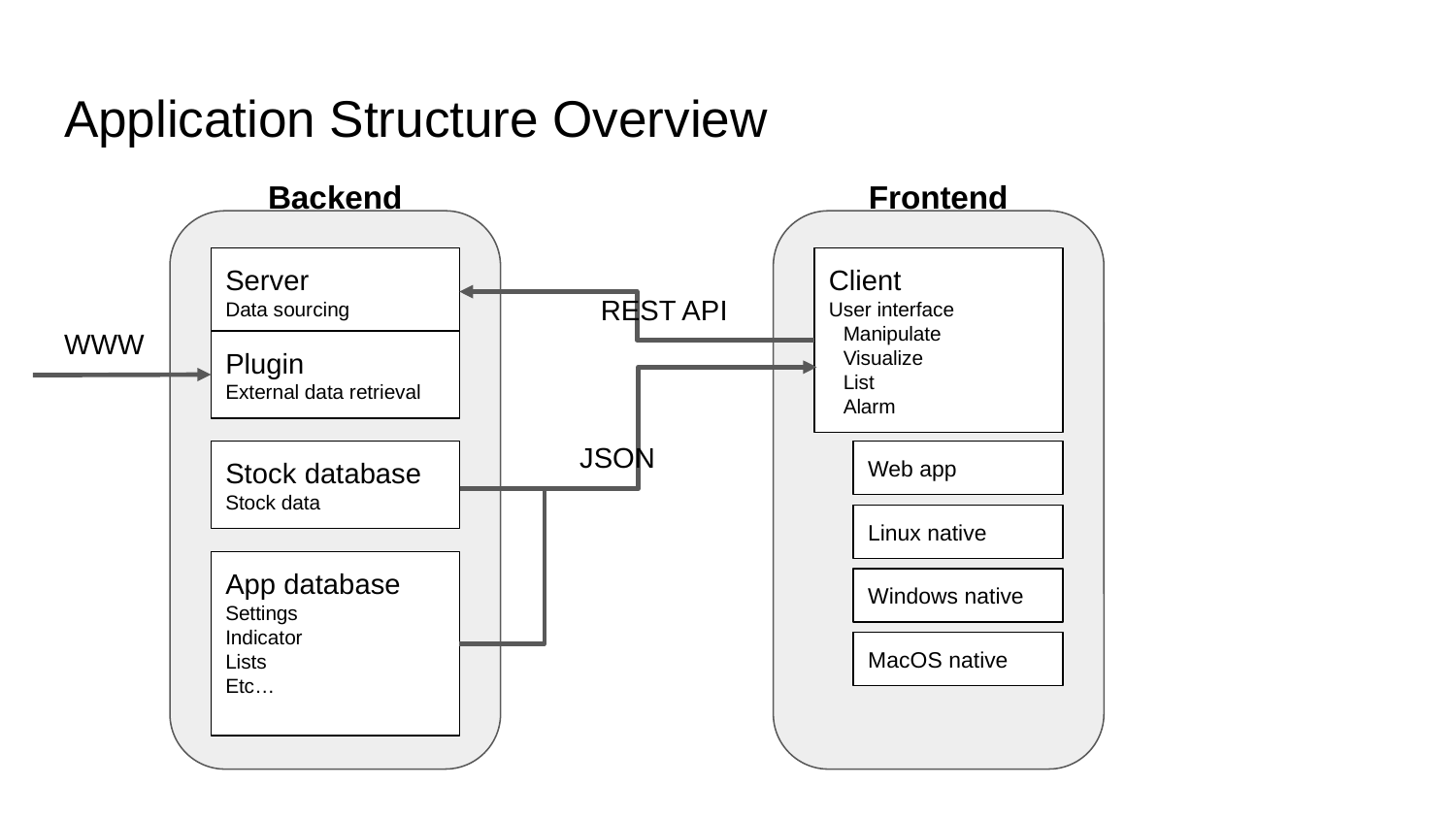

# Application Structure Overview
Frontend
Backend

Server
Data sourcing
Client
User interface
Manipulate
Visualize
List
Alarm
REST API
WWW
Plugin
External data retrieval
JSON
Stock database
Stock data
Web app
Linux native
App database
Settings
Indicator
Lists
Etc…

Windows native
MacOS native